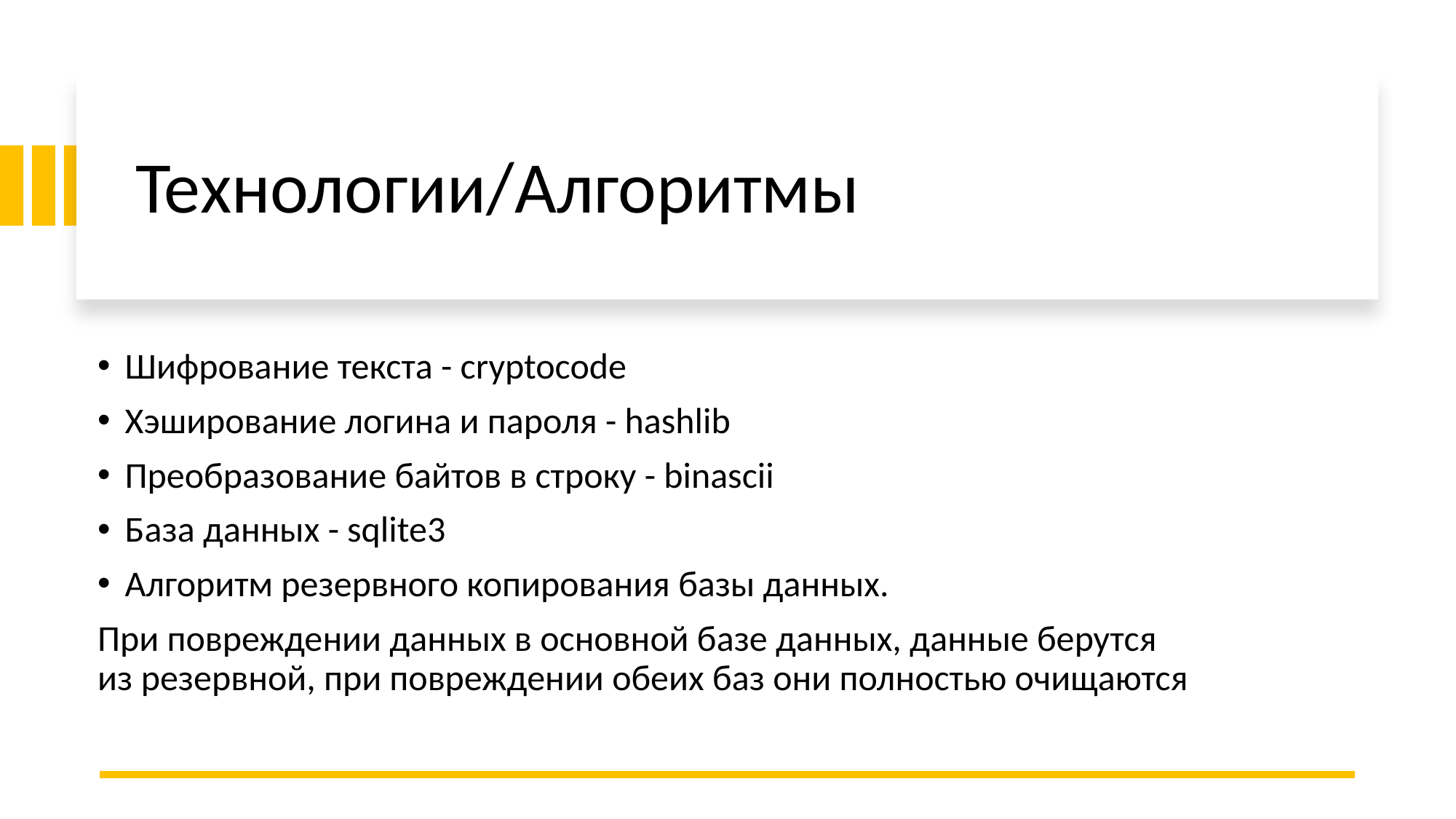

# Технологии/Алгоритмы

Шифрование текста - cryptocode
Хэширование логина и пароля - hashlib
Преобразование байтов в строку - binascii
База данных - sqlite3
Алгоритм резервного копирования базы данных.
При повреждении данных в основной базе данных, данные берутся из резервной, при повреждении обеих баз они полностью очищаются